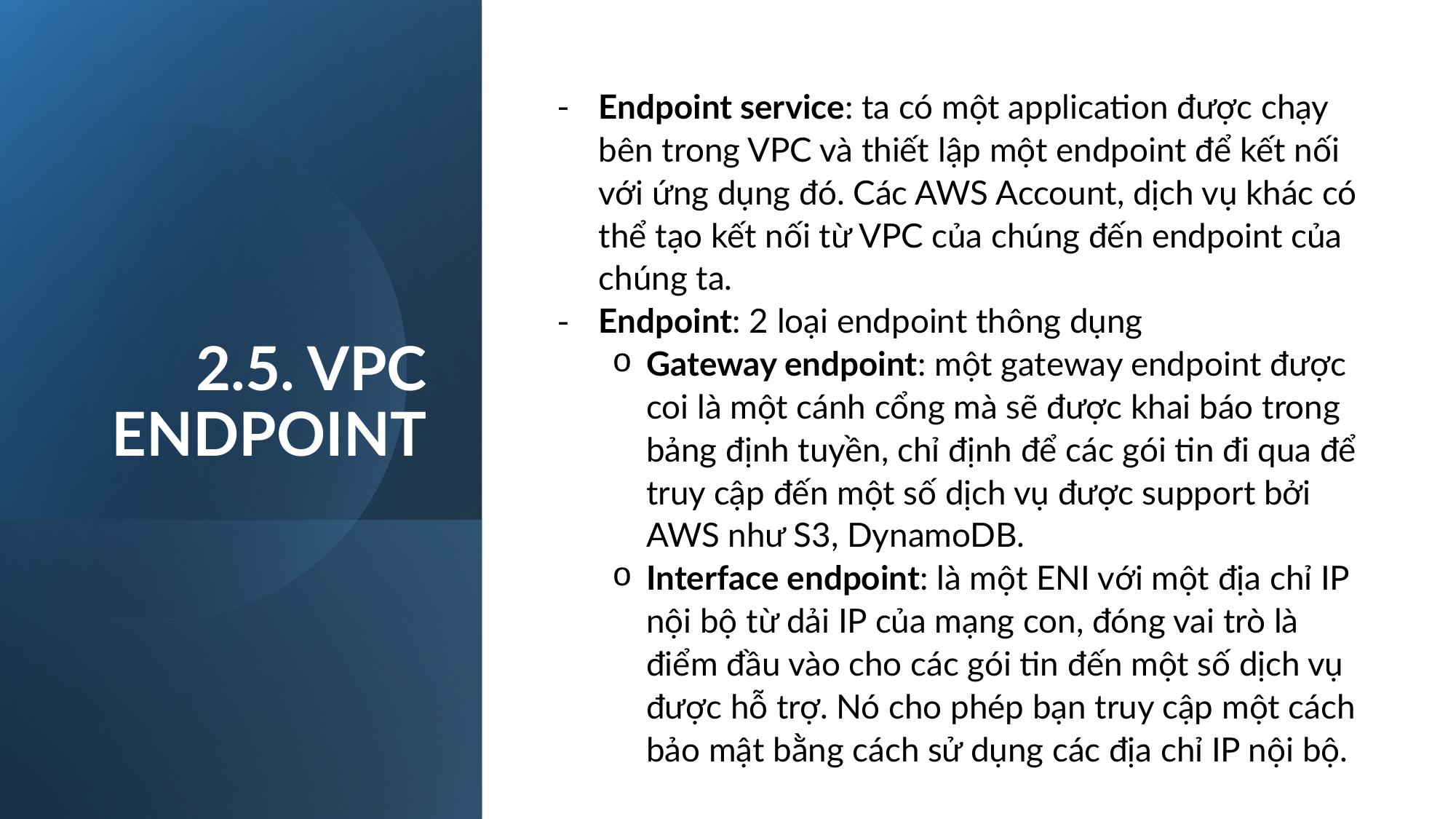

2.5. VPC ENDPOINT
Endpoint service: ta có một application được chạy bên trong VPC và thiết lập một endpoint để kết nối với ứng dụng đó. Các AWS Account, dịch vụ khác có thể tạo kết nối từ VPC của chúng đến endpoint của chúng ta.
Endpoint: 2 loại endpoint thông dụng
Gateway endpoint: một gateway endpoint được coi là một cánh cổng mà sẽ được khai báo trong bảng định tuyền, chỉ định để các gói tin đi qua để truy cập đến một số dịch vụ được support bởi AWS như S3, DynamoDB.
Interface endpoint: là một ENI với một địa chỉ IP nội bộ từ dải IP của mạng con, đóng vai trò là điểm đầu vào cho các gói tin đến một số dịch vụ được hỗ trợ. Nó cho phép bạn truy cập một cách bảo mật bằng cách sử dụng các địa chỉ IP nội bộ.